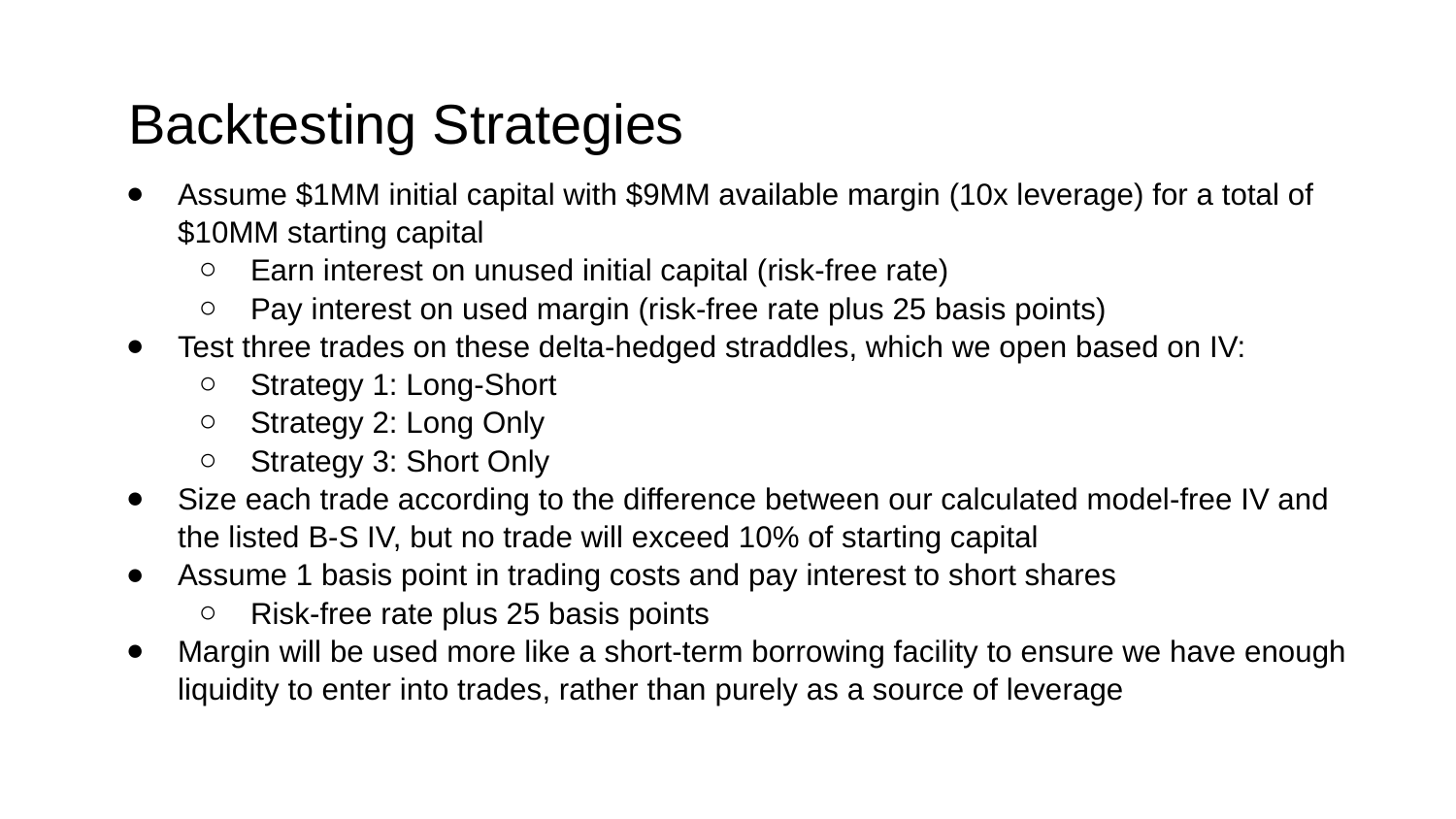

# Backtesting Strategies
Assume $1MM initial capital with $9MM available margin (10x leverage) for a total of $10MM starting capital
Earn interest on unused initial capital (risk-free rate)
Pay interest on used margin (risk-free rate plus 25 basis points)
Test three trades on these delta-hedged straddles, which we open based on IV:
Strategy 1: Long-Short
Strategy 2: Long Only
Strategy 3: Short Only
Size each trade according to the difference between our calculated model-free IV and the listed B-S IV, but no trade will exceed 10% of starting capital
Assume 1 basis point in trading costs and pay interest to short shares
Risk-free rate plus 25 basis points
Margin will be used more like a short-term borrowing facility to ensure we have enough liquidity to enter into trades, rather than purely as a source of leverage